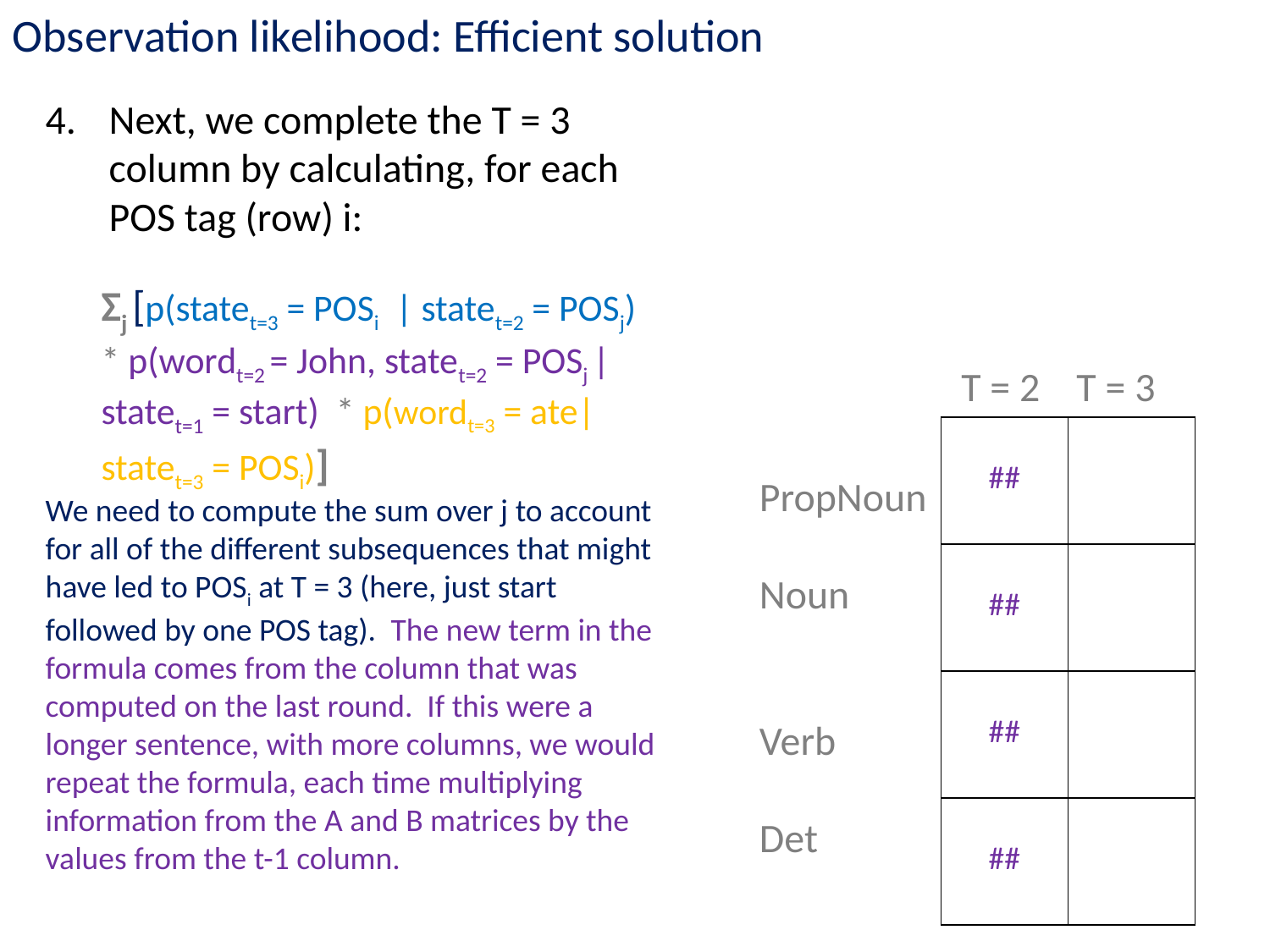

Observation likelihood: Efficient solution

Next, we complete the T = 3 column by calculating, for each POS tag (row) i:

Σj [p(statet=3 = POSi  | statet=2 = POSj) * p(wordt=2 = John, statet=2 = POSj |statet=1 = start)  * p(wordt=3 = ate|statet=3 = POSi)]

T = 2    T = 3
| ## |  |
| --- | --- |
| ## |  |
| ## |  |
| ## |  |
PropNoun

Noun

Verb

Det
We need to compute the sum over j to account for all of the different subsequences that might have led to POSi at T = 3 (here, just start followed by one POS tag).  The new term in the formula comes from the column that was computed on the last round.  If this were a longer sentence, with more columns, we would repeat the formula, each time multiplying information from the A and B matrices by the values from the t-1 column.